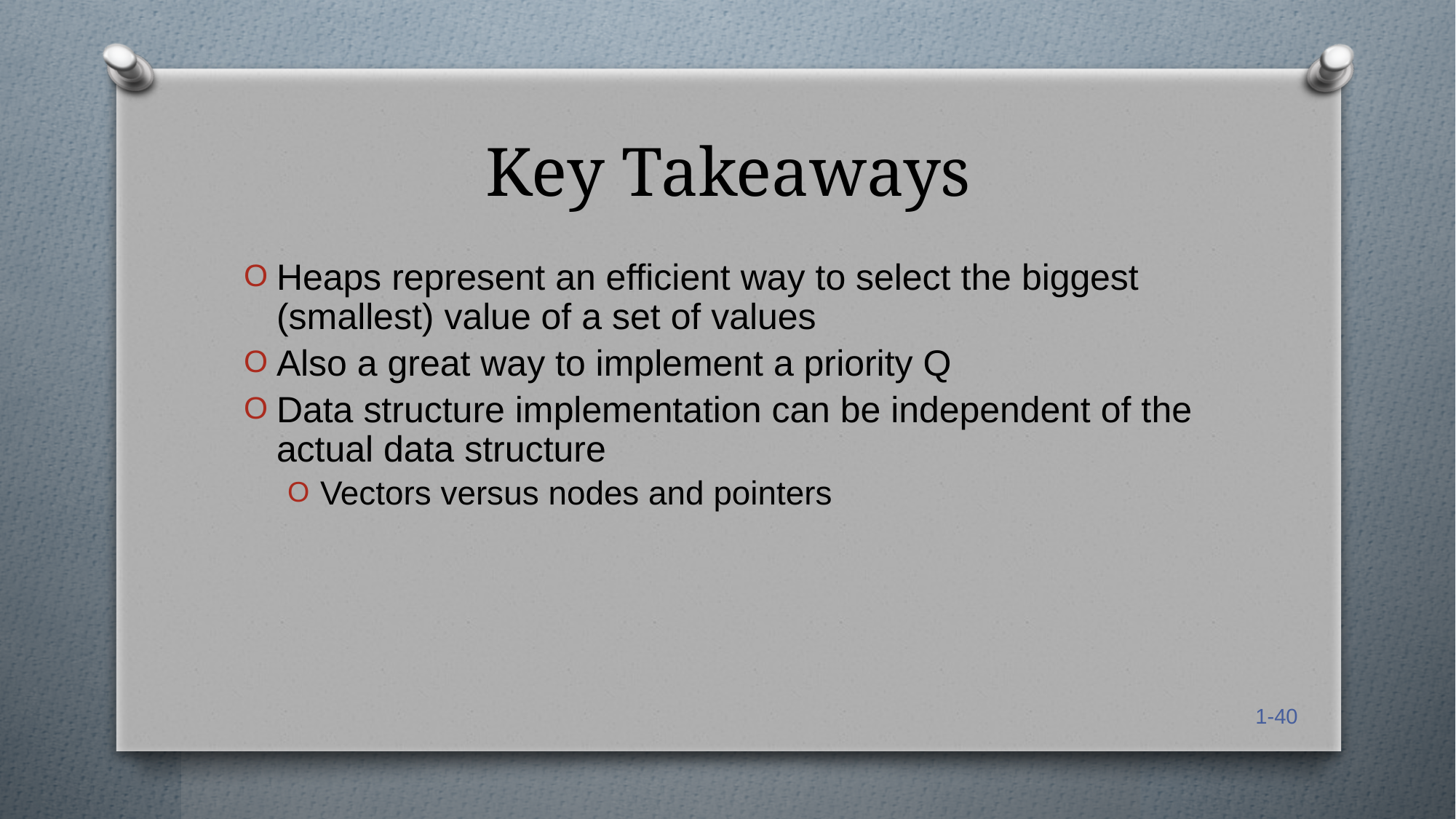

# Key Takeaways
Heaps represent an efficient way to select the biggest (smallest) value of a set of values
Also a great way to implement a priority Q
Data structure implementation can be independent of the actual data structure
Vectors versus nodes and pointers
1-40